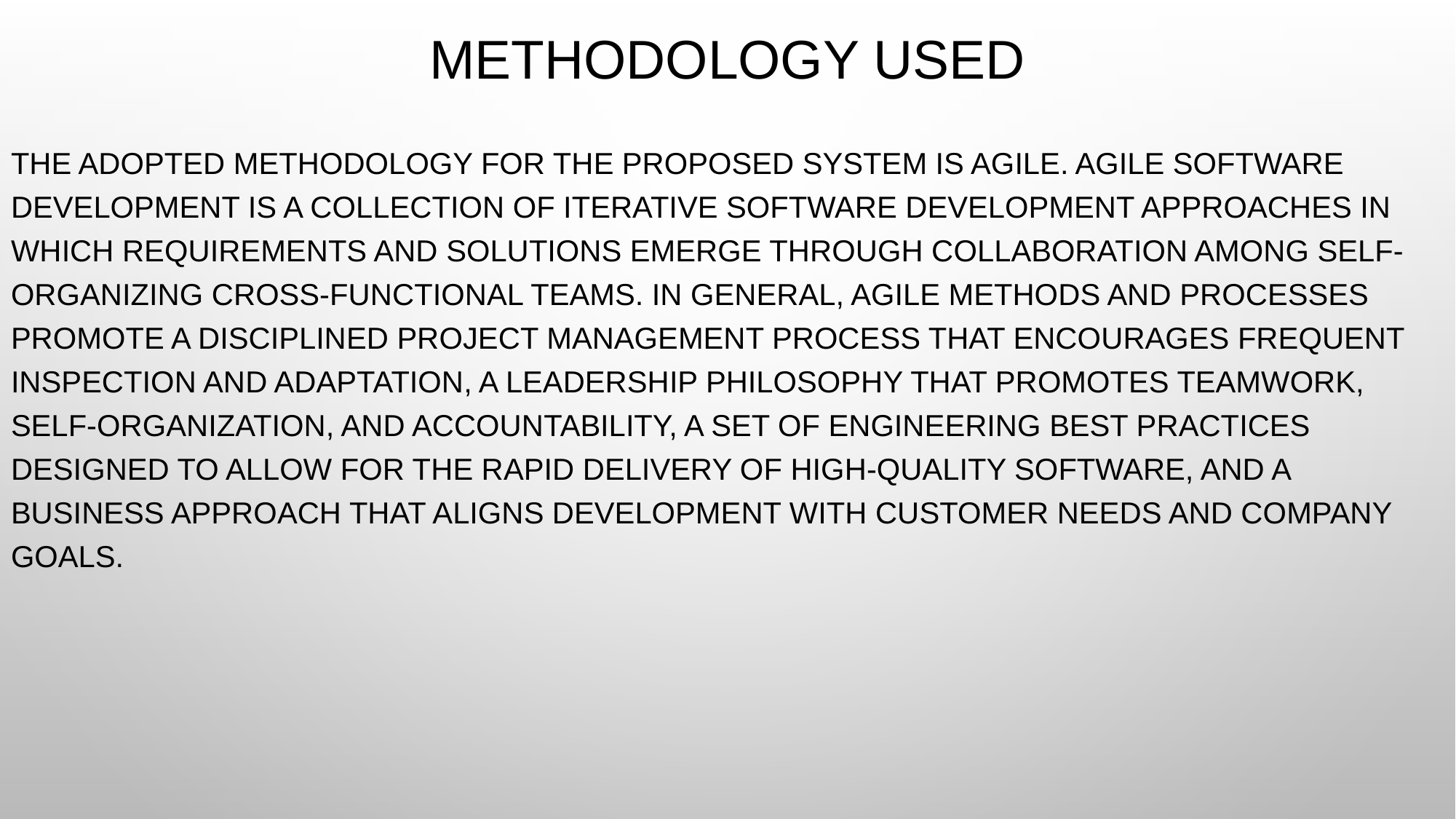

# Methodology Used
The Adopted methodology for the proposed system is Agile. Agile software development is a collection of iterative software development approaches in which requirements and solutions emerge through collaboration among self-organizing cross-functional teams. In general, agile methods and processes promote a disciplined project management process that encourages frequent inspection and adaptation, a leadership philosophy that promotes teamwork, self-organization, and accountability, a set of engineering best practices designed to allow for the rapid delivery of high-quality software, and a business approach that aligns development with customer needs and company goals.